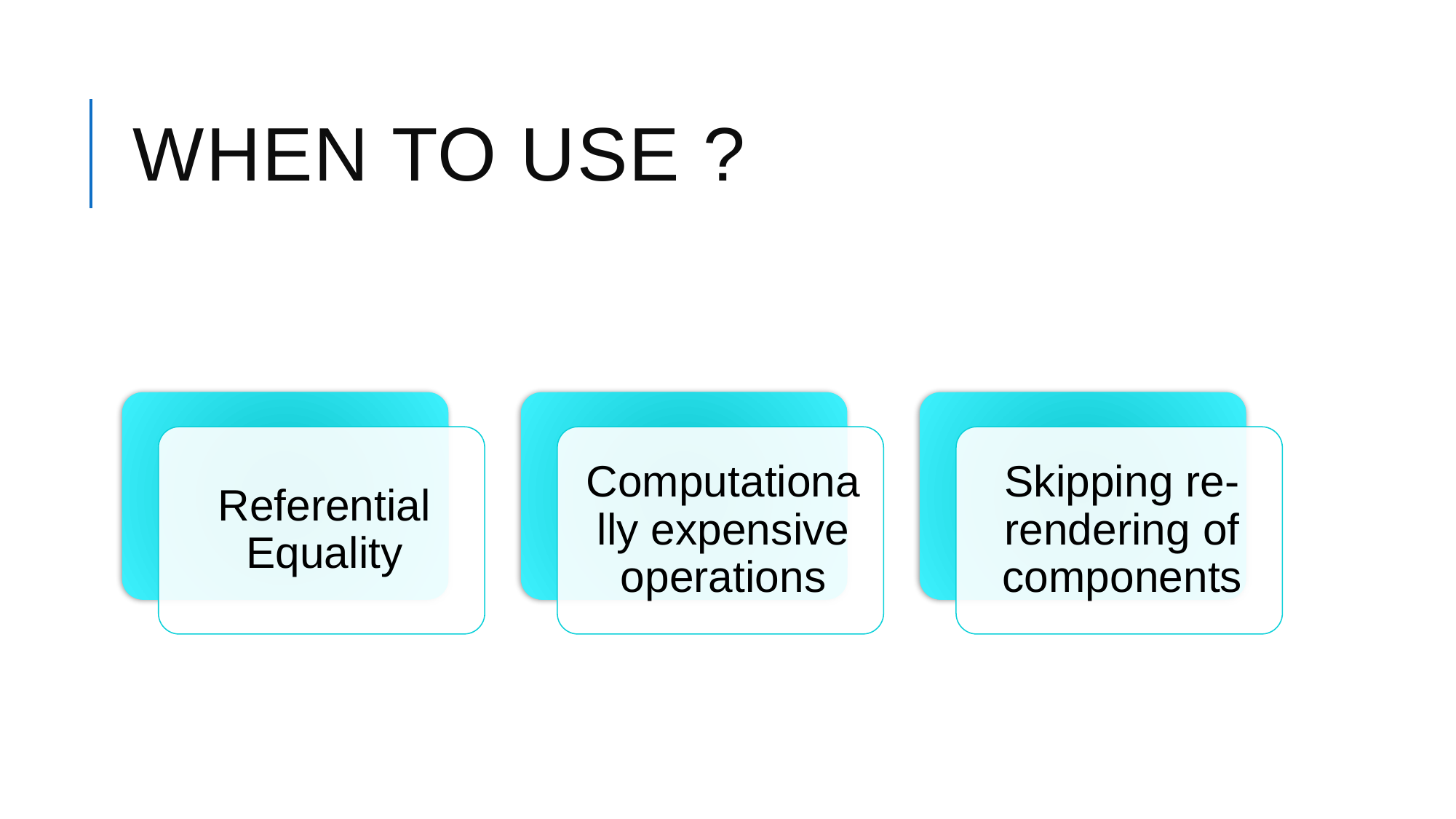

# When to use ?
Referential Equality
Computationally expensive operations
Skipping re-rendering of components